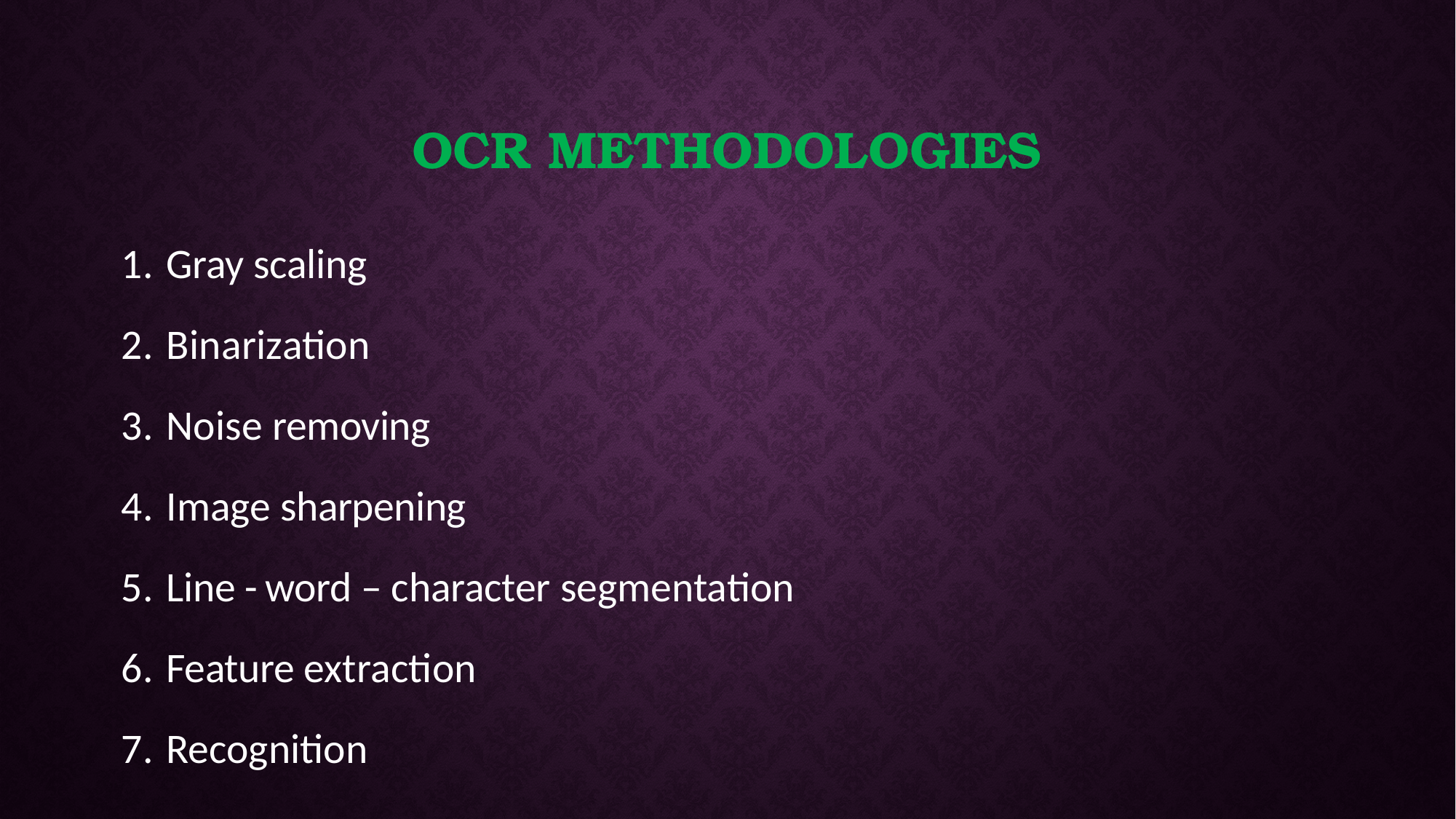

# Ocr Methodologies
Gray scaling
Binarization
Noise removing
Image sharpening
Line - word – character segmentation
Feature extraction
Recognition